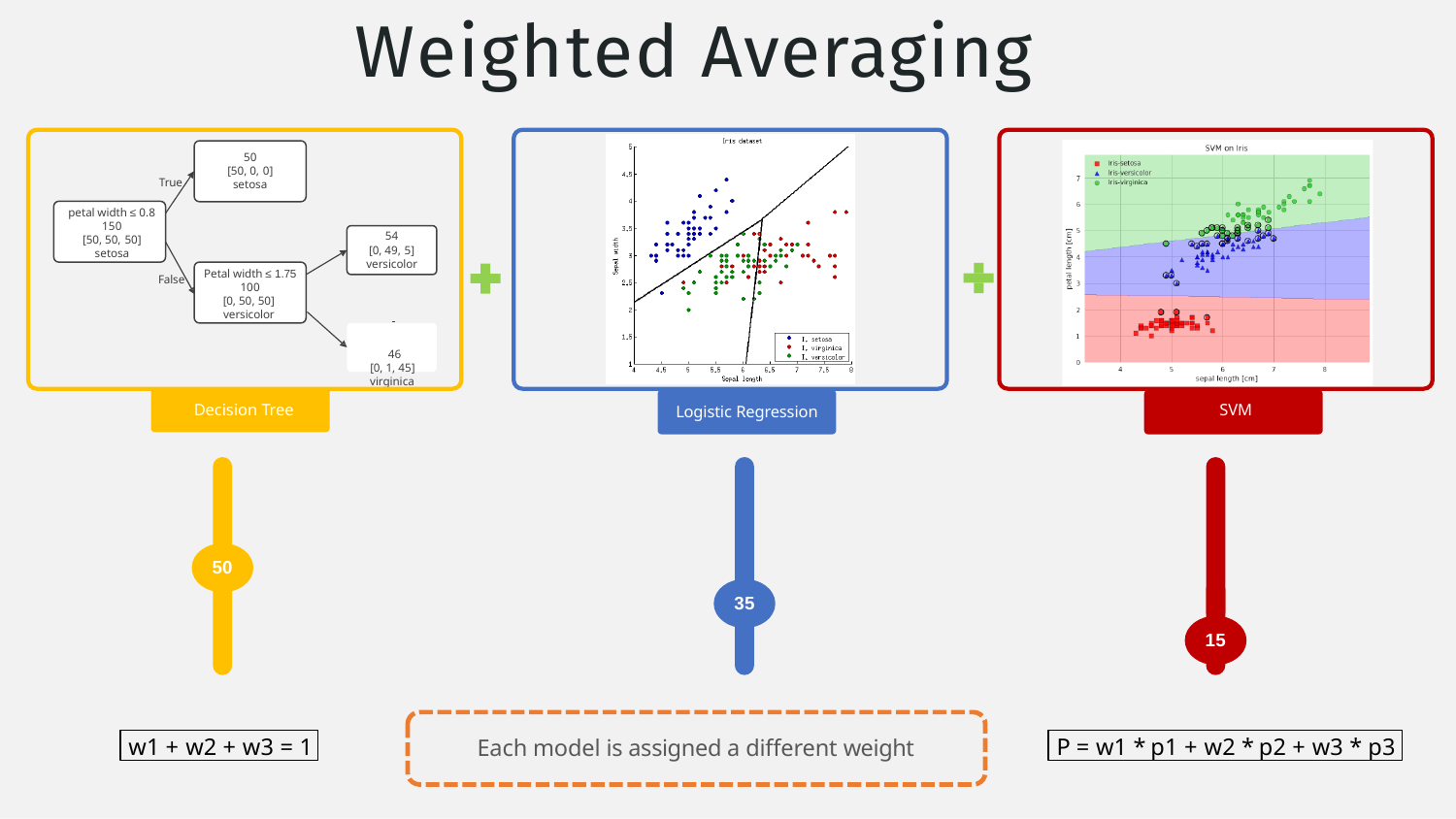

# Weighted Averaging

50
[50, 0, 0]
setosa

True

petal width ≤ 0.8
150
[50, 50, 50]
setosa
False

 	 46
[0, 1, 45]
virginica

54
[0, 49, 5]
versicolor

Petal width ≤ 1.75
100
[0, 50, 50]
versicolor

Decision Tree
SVM
Logistic Regression

50

35

15

w1 + w2 + w3 = 1
P = w1 * p1 + w2 * p2 + w3 * p3
Each model is assigned a different weight